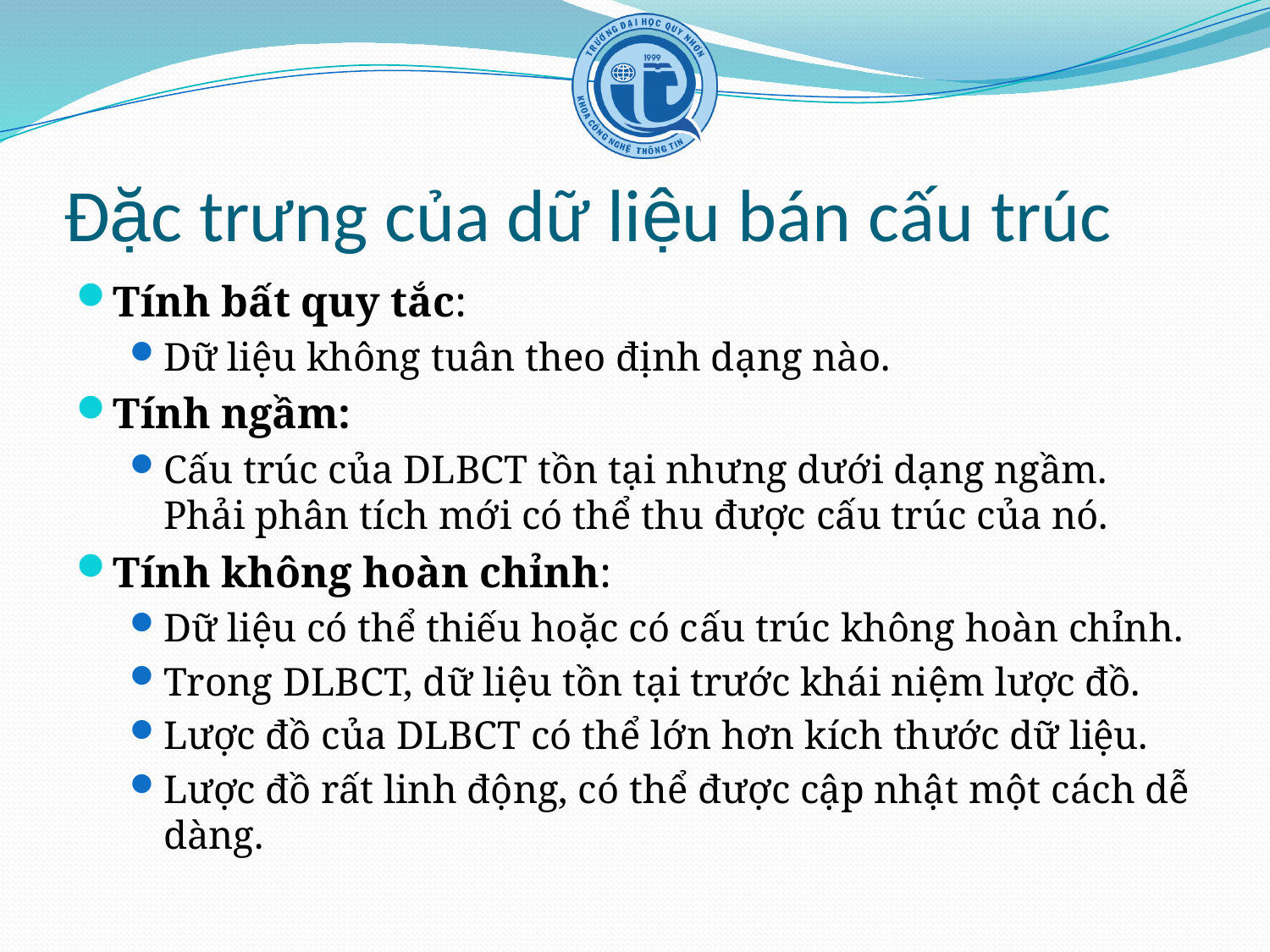

# Đặc trưng của dữ liệu bán cấu trúc
Tính bất quy tắc:
Dữ liệu không tuân theo định dạng nào.
Tính ngầm:
Cấu trúc của DLBCT tồn tại nhưng dưới dạng ngầm. Phải phân tích mới có thể thu được cấu trúc của nó.
Tính không hoàn chỉnh:
Dữ liệu có thể thiếu hoặc có cấu trúc không hoàn chỉnh.
Trong DLBCT, dữ liệu tồn tại trước khái niệm lược đồ.
Lược đồ của DLBCT có thể lớn hơn kích thước dữ liệu.
Lược đồ rất linh động, có thể được cập nhật một cách dễ dàng.